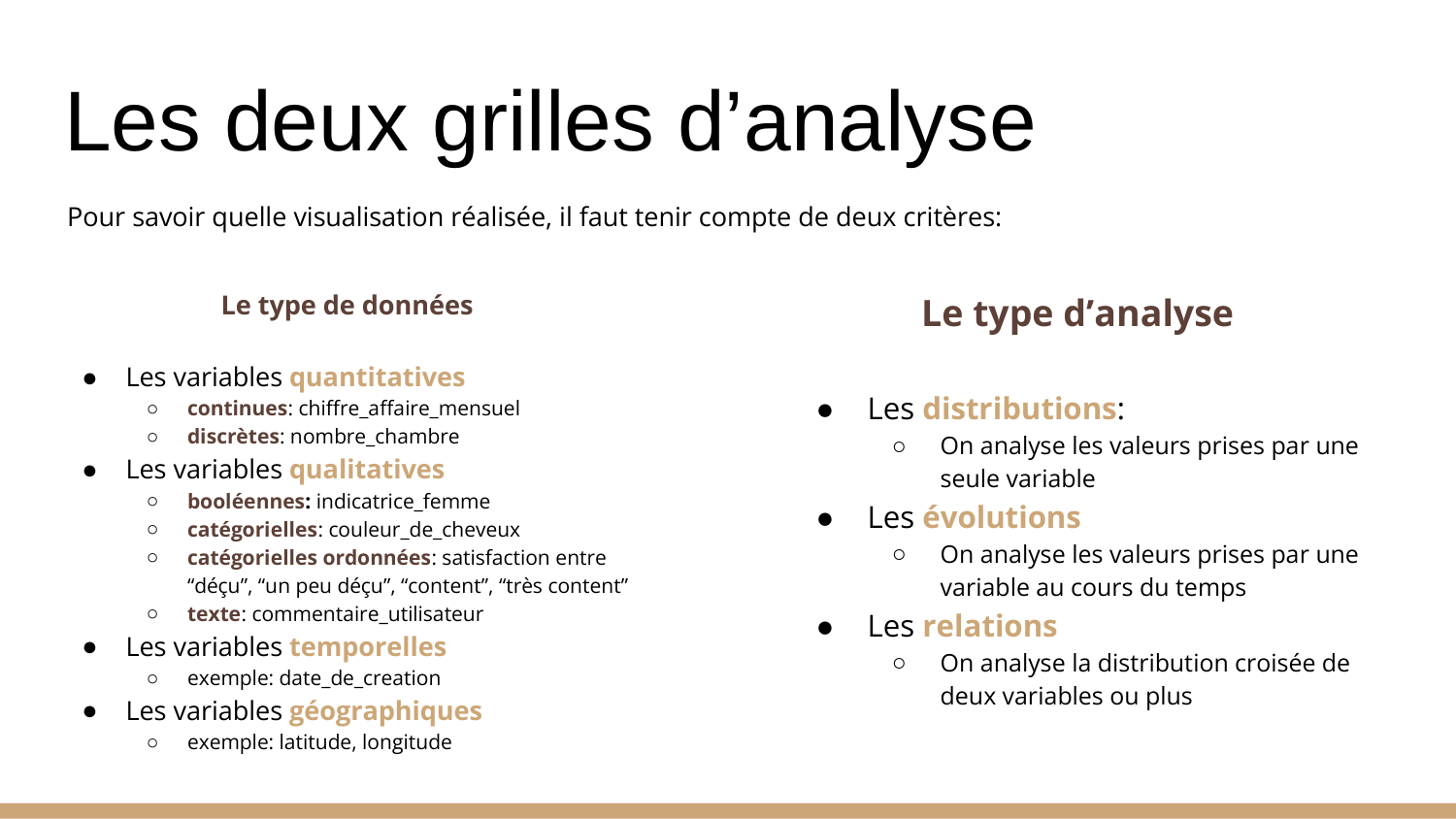

# Les deux grilles d’analyse
Pour savoir quelle visualisation réalisée, il faut tenir compte de deux critères:
Le type de données

Les variables quantitatives
continues: chiffre_affaire_mensuel
discrètes: nombre_chambre
Les variables qualitatives
booléennes: indicatrice_femme
catégorielles: couleur_de_cheveux
catégorielles ordonnées: satisfaction entre “déçu”, “un peu déçu”, “content”, “très content”
texte: commentaire_utilisateur
Les variables temporelles
exemple: date_de_creation
Les variables géographiques
exemple: latitude, longitude
Le type d’analyse

Les distributions:
On analyse les valeurs prises par une seule variable
Les évolutions
On analyse les valeurs prises par une variable au cours du temps
Les relations
On analyse la distribution croisée de deux variables ou plus